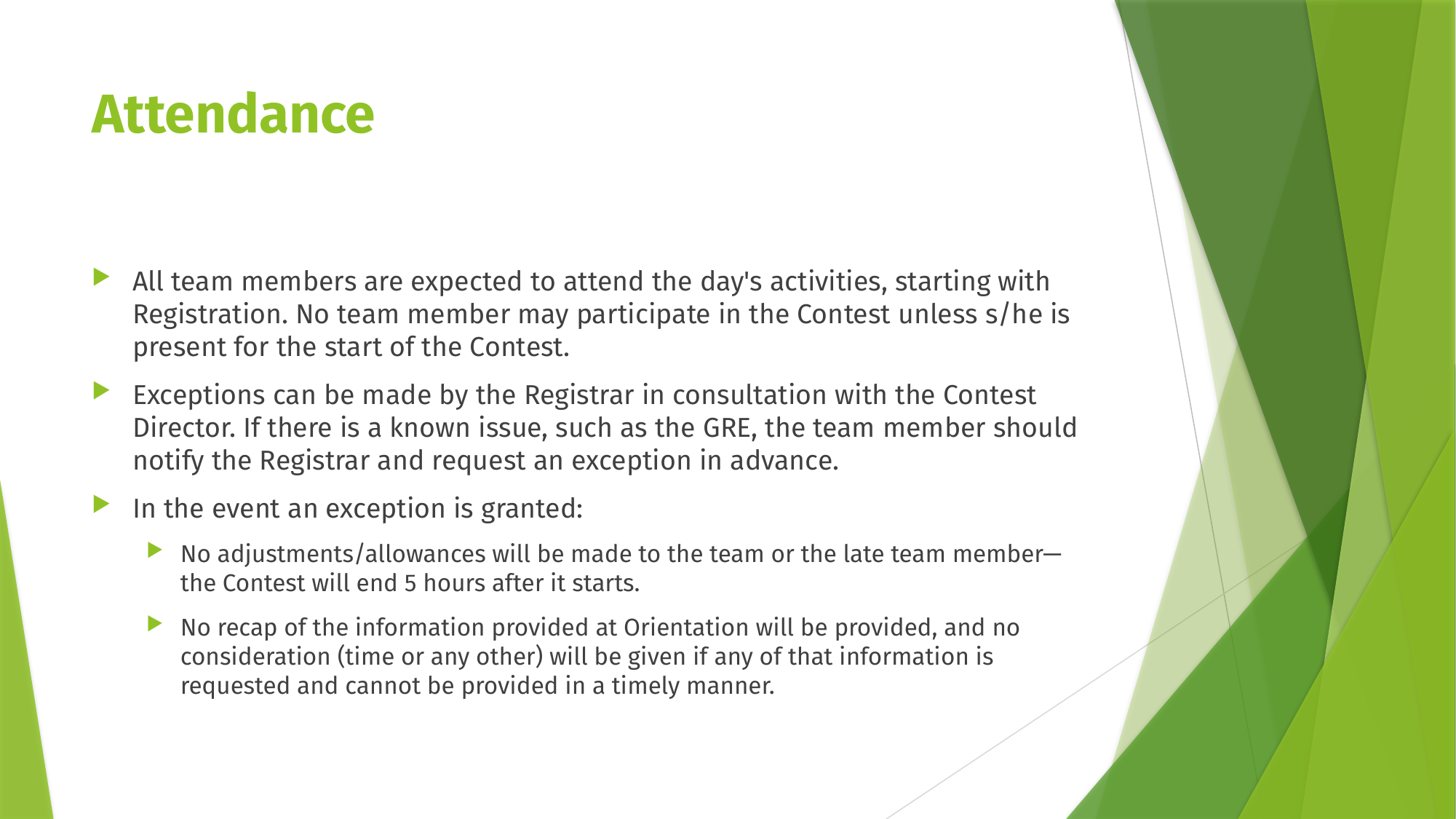

# Attendance
All team members are expected to attend the day's activities, starting with Registration. No team member may participate in the Contest unless s/he is present for the start of the Contest.
Exceptions can be made by the Registrar in consultation with the Contest Director. If there is a known issue, such as the GRE, the team member should notify the Registrar and request an exception in advance.
In the event an exception is granted:
No adjustments/allowances will be made to the team or the late team member—the Contest will end 5 hours after it starts.
No recap of the information provided at Orientation will be provided, and no consideration (time or any other) will be given if any of that information is requested and cannot be provided in a timely manner.